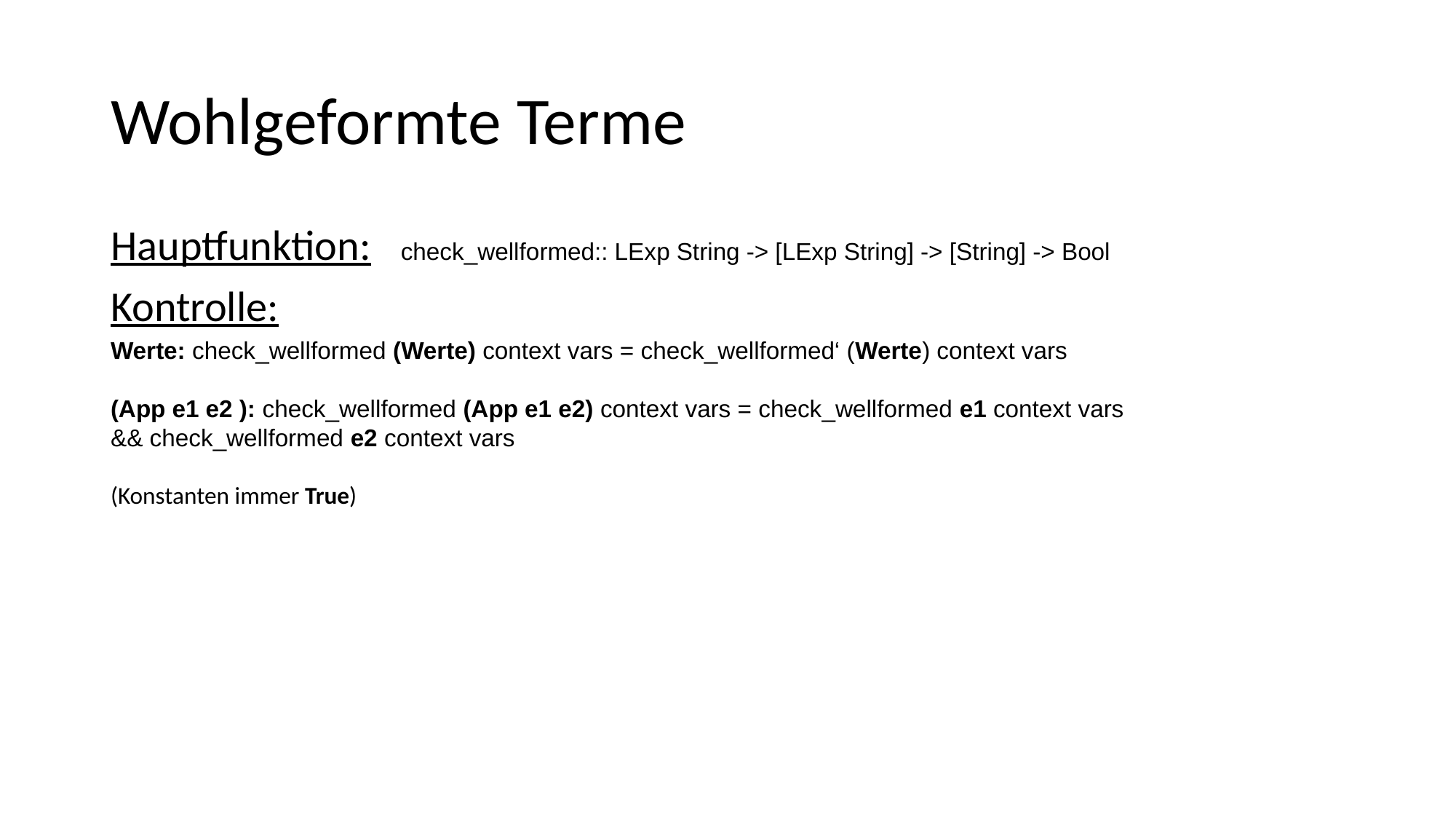

# Wohlgeformte Terme
Hauptfunktion:
Kontrolle:

check_wellformed:: LExp String -> [LExp String] -> [String] -> Bool
Werte: check_wellformed (Werte) context vars = check_wellformed‘ (Werte) context vars

(App e1 e2 ): check_wellformed (App e1 e2) context vars = check_wellformed e1 context vars
&& check_wellformed e2 context vars

(Konstanten immer True)